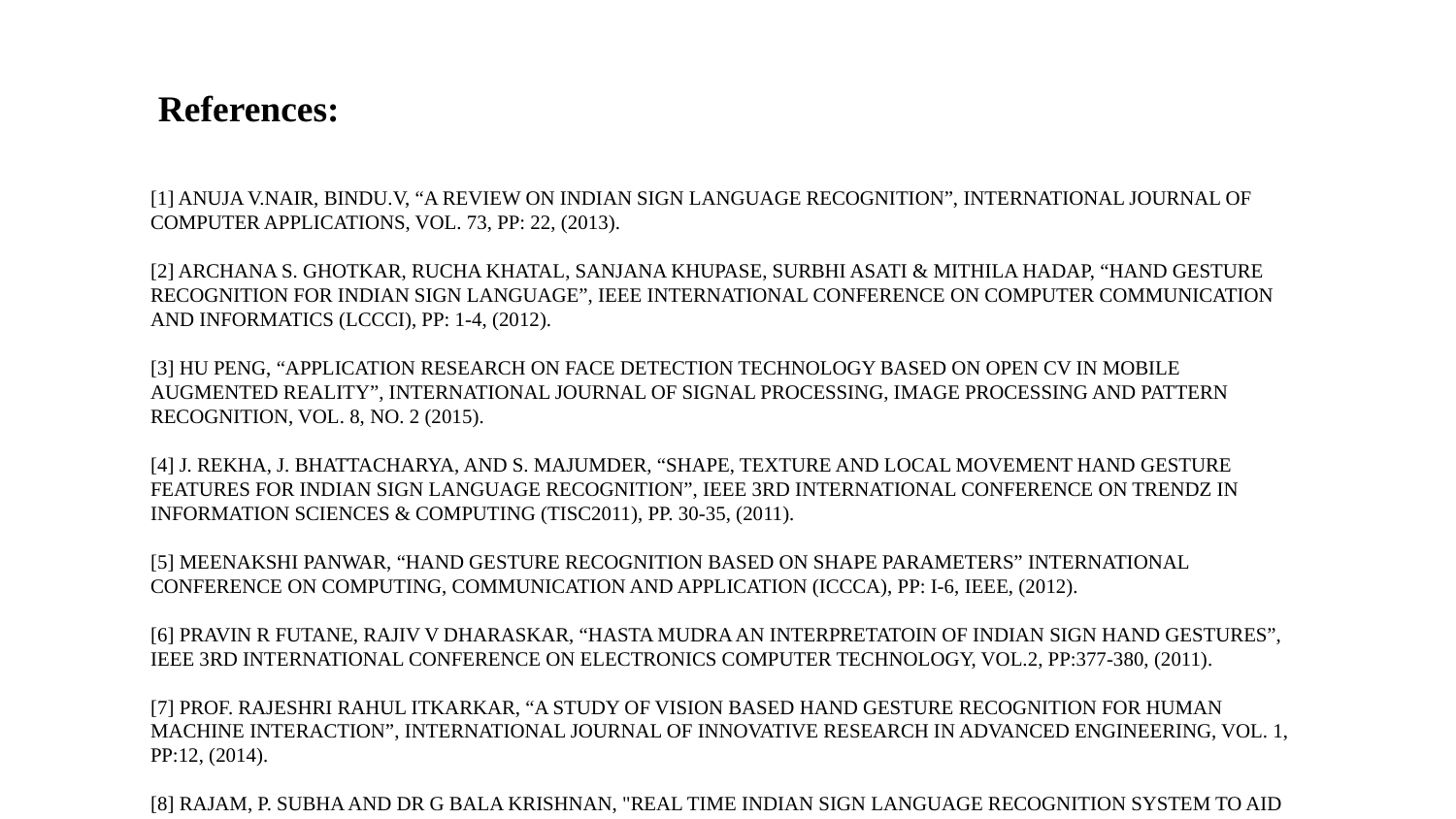

| References: |
| --- |

[1] Anuja V.Nair, Bindu.V, “A Review on Indian Sign Language Recognition”, International journal of computer applications, Vol. 73, pp: 22, (2013).

[2] Archana S. Ghotkar, Rucha Khatal, Sanjana Khupase, Surbhi Asati & Mithila Hadap, “Hand Gesture Recognition for Indian Sign Language”, IEEE International Conference on Computer Communication and Informatics (lCCCI), pp: 1-4, (2012).

[3] Hu Peng, “Application Research on Face Detection Technology based on Open CV in Mobile Augmented Reality”, International Journal of Signal Processing, Image Processing and Pattern Recognition, Vol. 8, No. 2 (2015).

[4] J. Rekha, J. Bhattacharya, and S. Majumder, “Shape, Texture and Local Movement Hand Gesture Features for Indian Sign Language Recognition”, IEEE 3rd International Conference on Trendz in Information Sciences & Computing (TISC2011), pp. 30-35, (2011).

[5] Meenakshi Panwar, “Hand Gesture Recognition based on Shape Parameters” International Conference on Computing, Communication and Application (ICCCA), pp: I-6, IEEE, (2012).

[6] Pravin R Futane, Rajiv V Dharaskar, “Hasta Mudra an interpretatoin of Indian sign hand gestures”, IEEE 3rd International Conference on Electronics Computer Technology, Vol.2, pp:377-380, (2011).

[7] Prof. Rajeshri Rahul Itkarkar, “A Study of Vision Based Hand Gesture Recognition for Human Machine Interaction”, International Journal of Innovative Research in Advanced Engineering, Vol. 1, pp:12, (2014).

[8] Rajam, P. Subha and Dr G Bala krishnan, "Real Time Indian Sign Language Recognition System to aid Deaf and Dumb people", 13thInternational Conference on Communication Technology (ICCT),pp. 737-742, (2011).